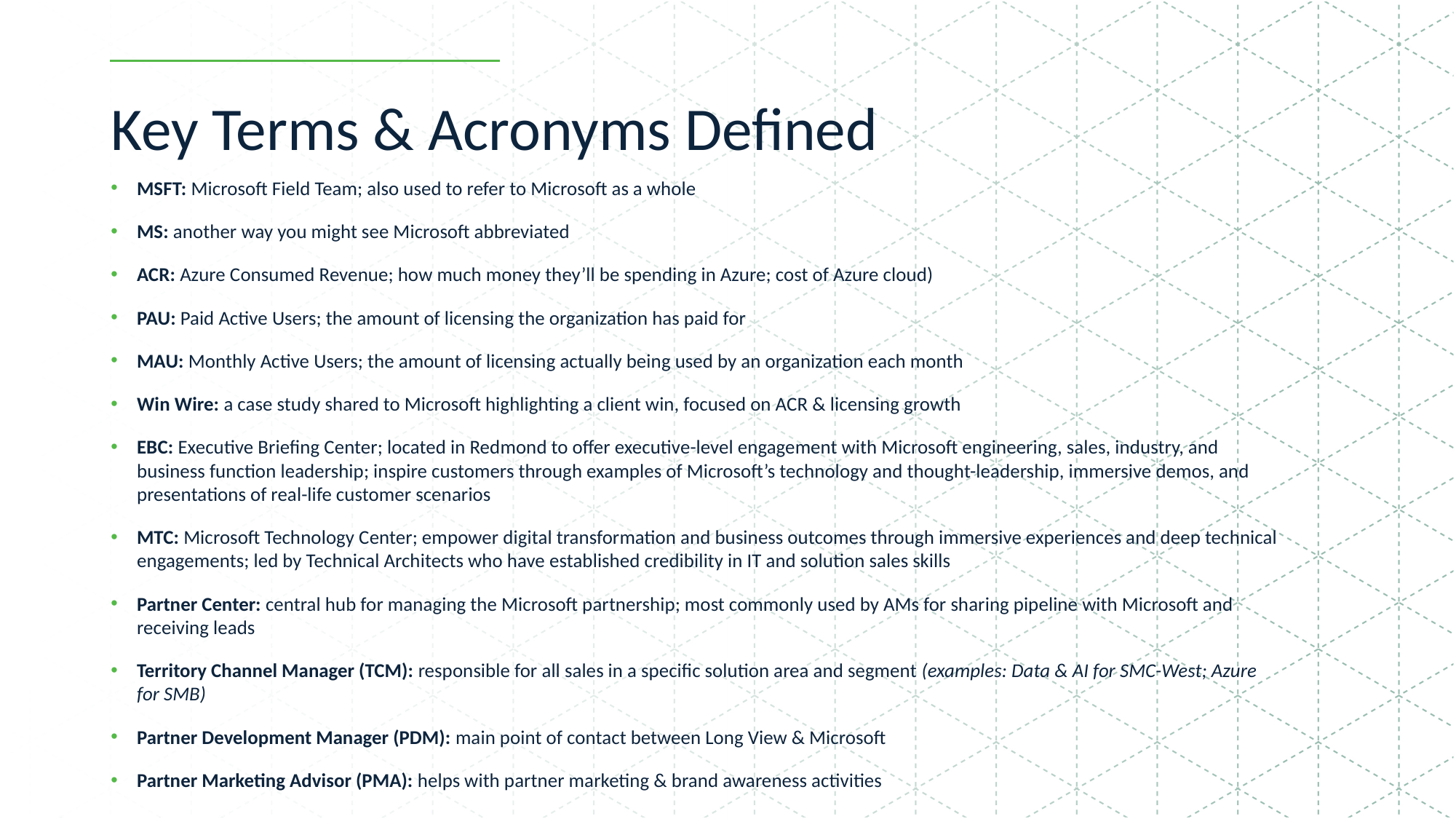

# Key Terms & Acronyms Defined
MSFT: Microsoft Field Team; also used to refer to Microsoft as a whole
MS: another way you might see Microsoft abbreviated
ACR: Azure Consumed Revenue; how much money they’ll be spending in Azure; cost of Azure cloud)
PAU: Paid Active Users; the amount of licensing the organization has paid for
MAU: Monthly Active Users; the amount of licensing actually being used by an organization each month
Win Wire: a case study shared to Microsoft highlighting a client win, focused on ACR & licensing growth
EBC: Executive Briefing Center; located in Redmond to offer executive-level engagement with Microsoft engineering, sales, industry, and business function leadership; inspire customers through examples of Microsoft’s technology and thought-leadership, immersive demos, and presentations of real-life customer scenarios
MTC: Microsoft Technology Center; empower digital transformation and business outcomes through immersive experiences and deep technical engagements; led by Technical Architects who have established credibility in IT and solution sales skills
Partner Center: central hub for managing the Microsoft partnership; most commonly used by AMs for sharing pipeline with Microsoft and receiving leads
Territory Channel Manager (TCM): responsible for all sales in a specific solution area and segment (examples: Data & AI for SMC-West; Azure for SMB)
Partner Development Manager (PDM): main point of contact between Long View & Microsoft
Partner Marketing Advisor (PMA): helps with partner marketing & brand awareness activities